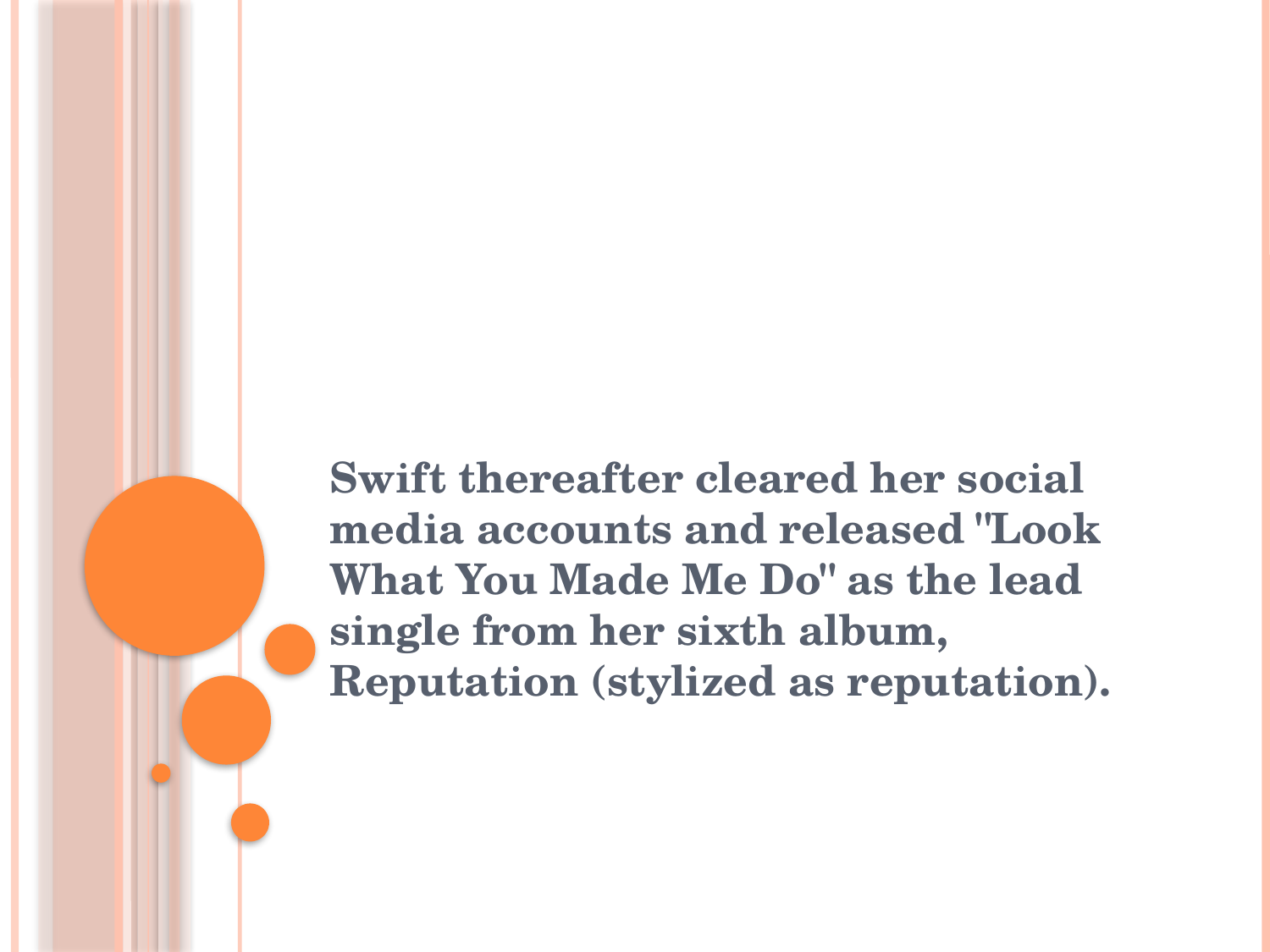

#
Swift thereafter cleared her social media accounts and released "Look What You Made Me Do" as the lead single from her sixth album, Reputation (stylized as reputation).